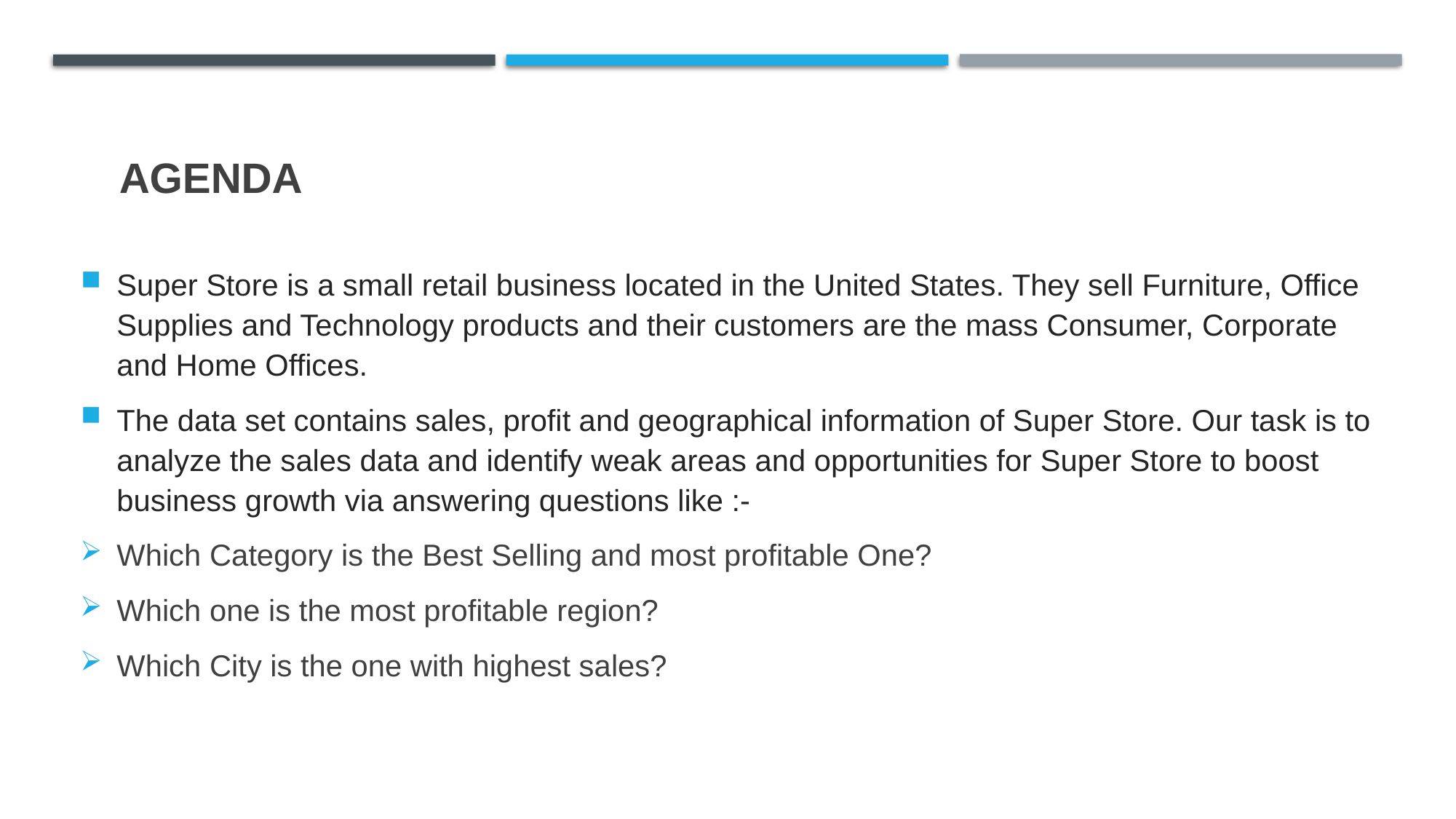

# AGENDA
Super Store is a small retail business located in the United States. They sell Furniture, Office Supplies and Technology products and their customers are the mass Consumer, Corporate and Home Offices.
The data set contains sales, profit and geographical information of Super Store. Our task is to analyze the sales data and identify weak areas and opportunities for Super Store to boost business growth via answering questions like :-
Which Category is the Best Selling and most profitable One?
Which one is the most profitable region?
Which City is the one with highest sales?